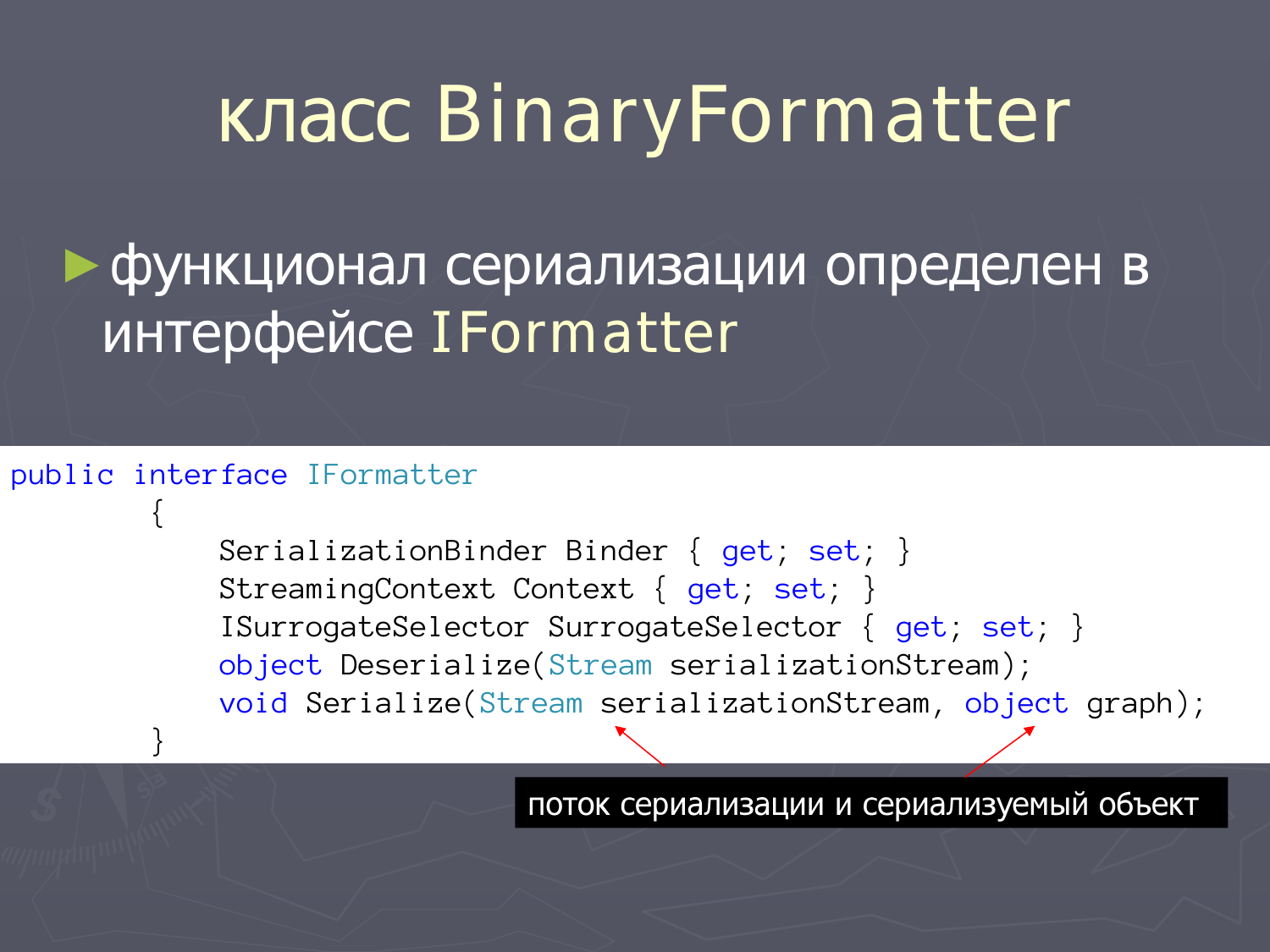

# класс BinaryFormatter
функционал сериализации определен в интерфейсе IFormatter
public interface IFormatter
        {
            SerializationBinder Binder { get; set; }
            StreamingContext Context { get; set; }
            ISurrogateSelector SurrogateSelector { get; set; }
            object Deserialize(Stream serializationStream);
            void Serialize(Stream serializationStream, object graph);
        }
поток сериализации и сериализуемый объект